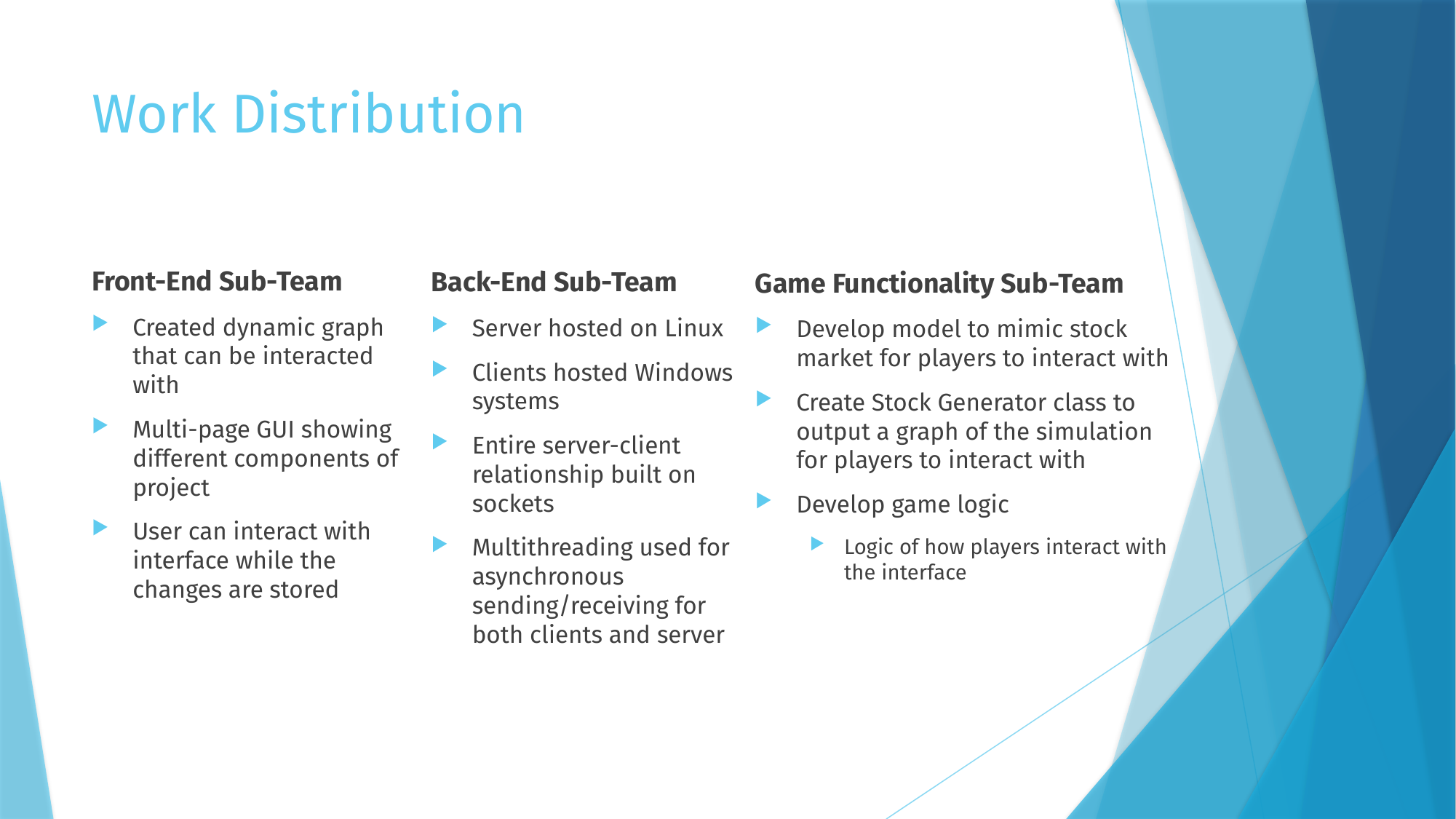

# Work Distribution
Front-End Sub-Team
Created dynamic graph that can be interacted with
Multi-page GUI showing different components of project
User can interact with interface while the changes are stored
Back-End Sub-Team
Server hosted on Linux
Clients hosted Windows systems
Entire server-client relationship built on sockets
Multithreading used for asynchronous sending/receiving for both clients and server

Game Functionality Sub-Team
Develop model to mimic stock market for players to interact with
Create Stock Generator class to output a graph of the simulation for players to interact with
Develop game logic
Logic of how players interact with the interface